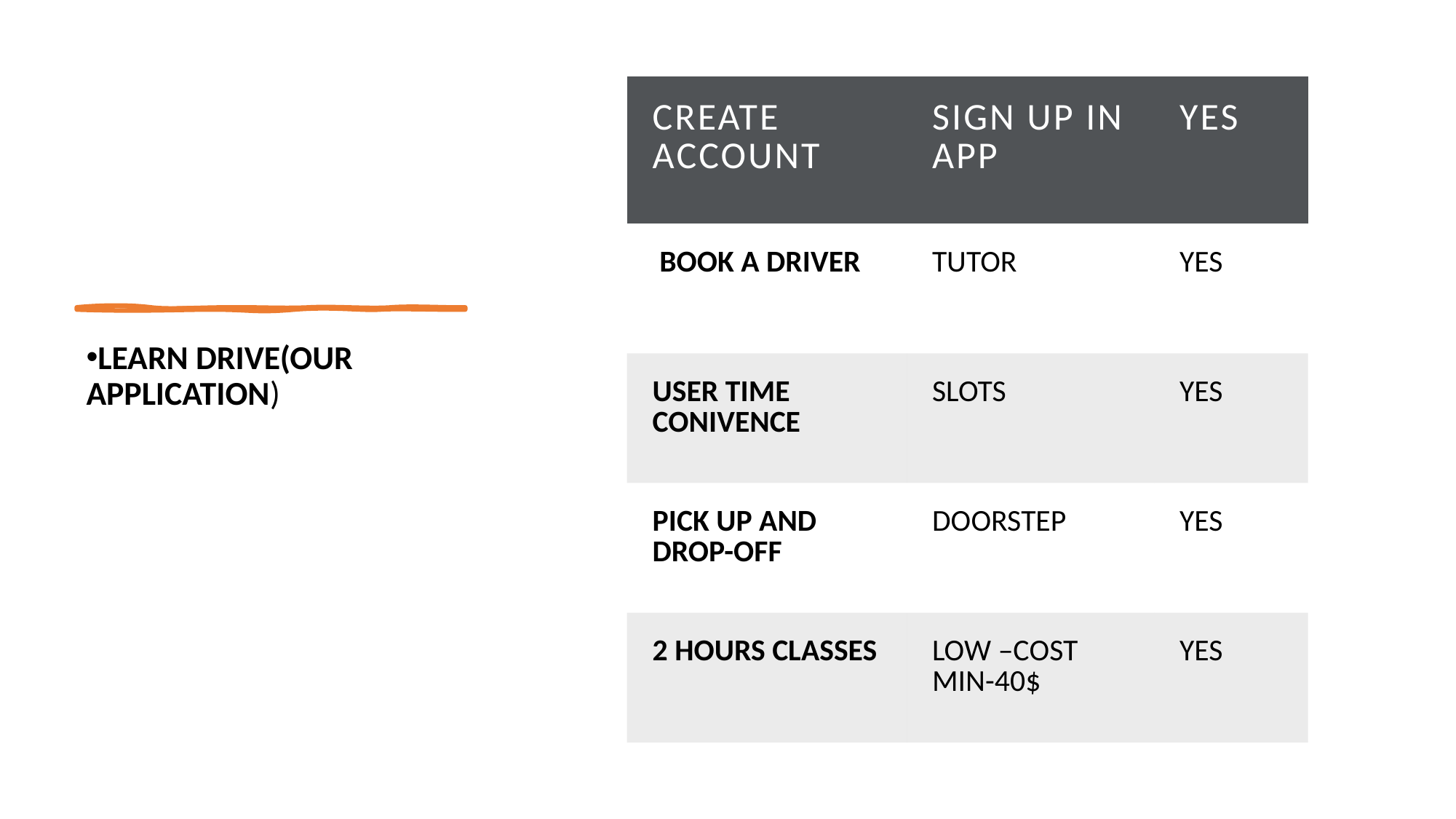

| CREATE ACCOUNT | SIGN UP IN APP | YES |
| --- | --- | --- |
| BOOK A DRIVER | TUTOR | YES |
| USER TIME CONIVENCE | SLOTS | YES |
| PICK UP AND DROP-OFF | DOORSTEP | YES |
| 2 HOURS CLASSES | LOW –COST MIN-40$ | YES |

LEARN DRIVE(OUR APPLICATION)